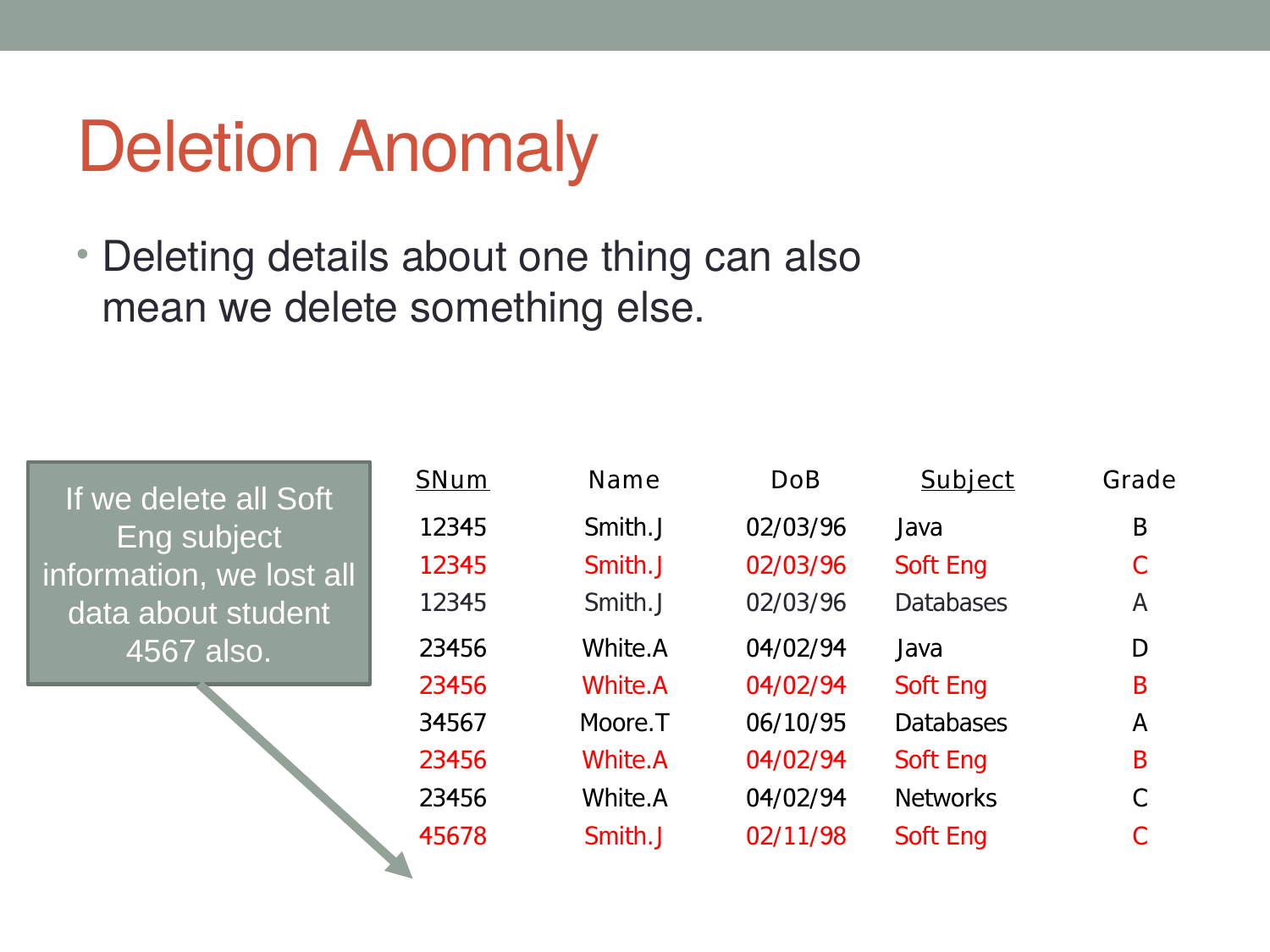

# Deletion Anomaly
Deleting details about one thing can also mean we delete something else.
If we delete all Soft Eng subject information, we lost all data about student 4567 also.
| SNum | Name | DoB | Subject | Grade |
| --- | --- | --- | --- | --- |
| 12345 | Smith.J | 02/03/96 | Java | B |
| 12345 | Smith.J | 02/03/96 | Soft Eng | C |
| 12345 | Smith.J | 02/03/96 | Databases | A |
| 23456 | White.A | 04/02/94 | Java | D |
| 23456 | White.A | 04/02/94 | Soft Eng | B |
| 34567 | Moore.T | 06/10/95 | Databases | A |
| 23456 | White.A | 04/02/94 | Soft Eng | B |
| 23456 | White.A | 04/02/94 | Networks | C |
| 45678 | Smith.J | 02/11/98 | Soft Eng | C |